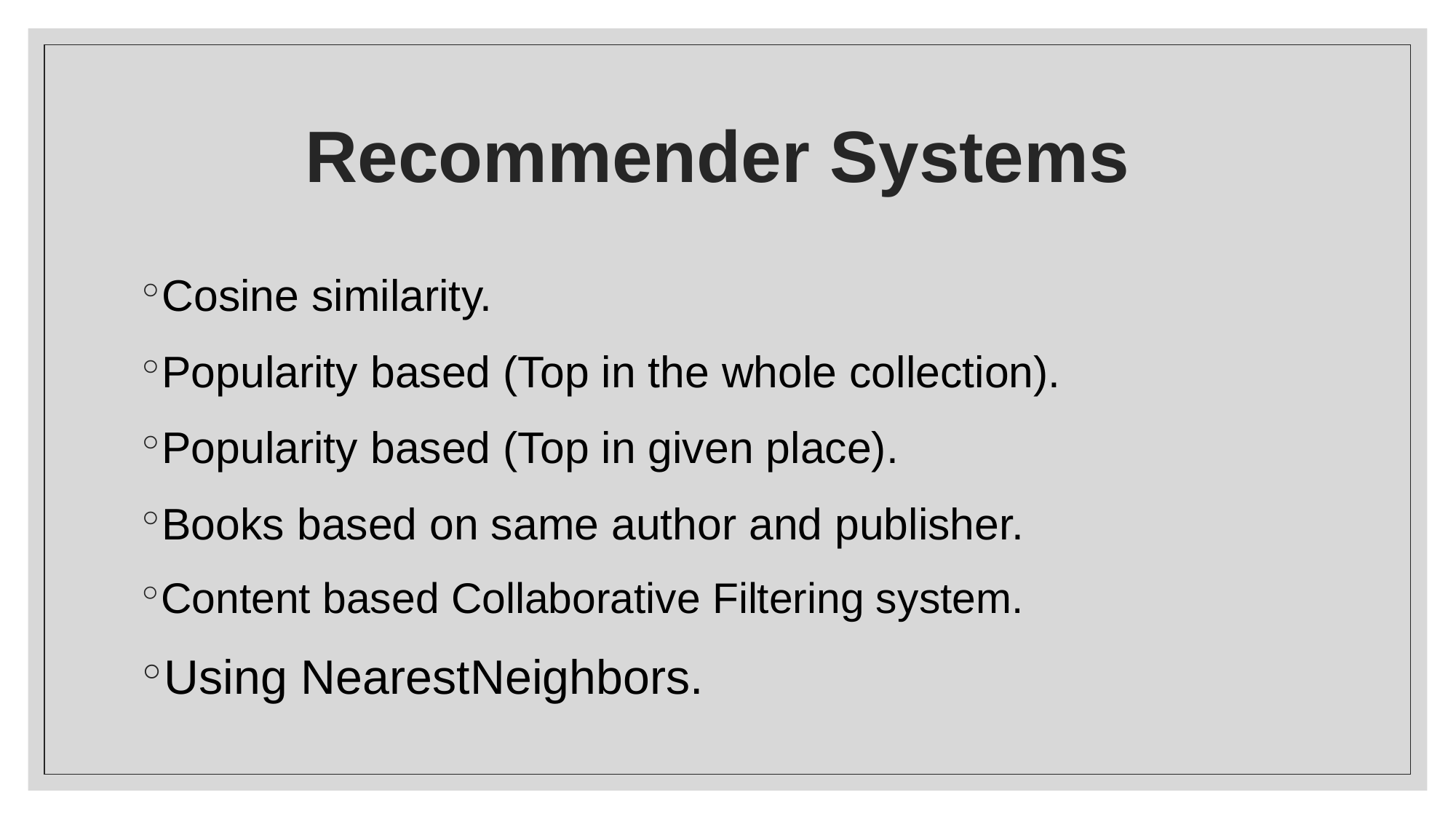

# Recommender Systems
Cosine similarity.
Popularity based (Top in the whole collection).
Popularity based (Top in given place).
Books based on same author and publisher.
Content based Collaborative Filtering system.
Using NearestNeighbors.